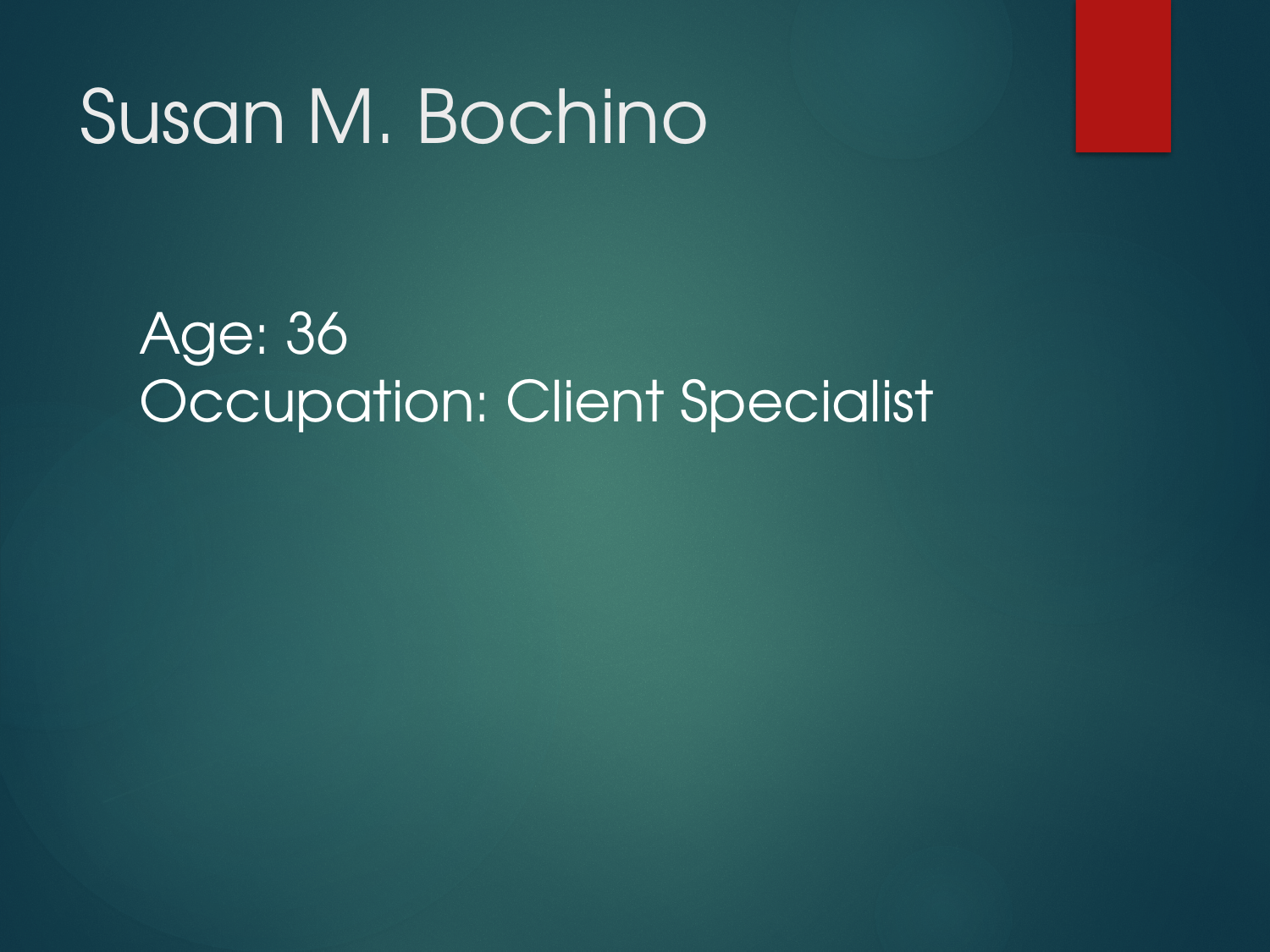

# Susan M. Bochino

Age: 36
Occupation: Client Specialist